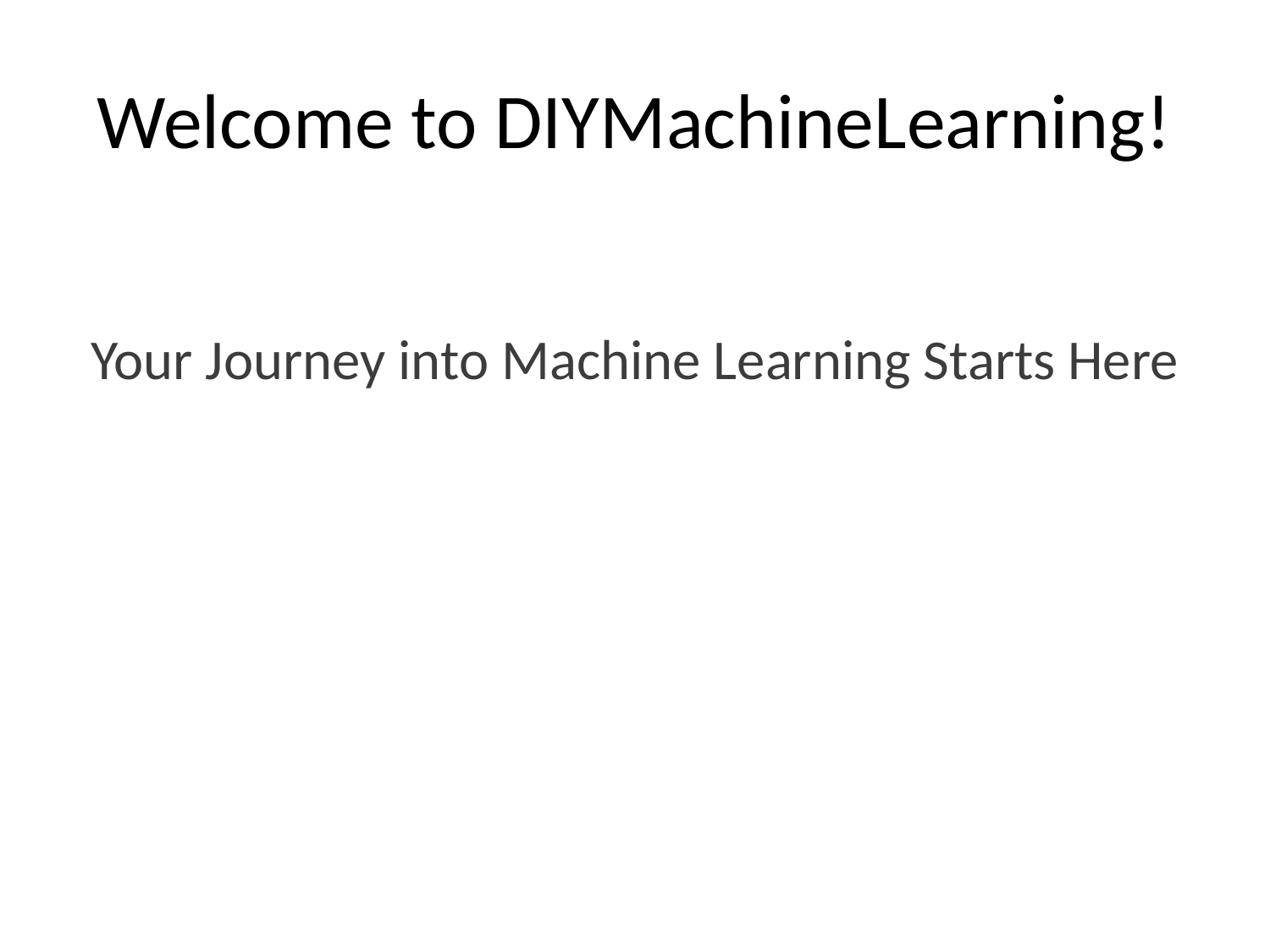

# Welcome to DIYMachineLearning!
Your Journey into Machine Learning Starts Here